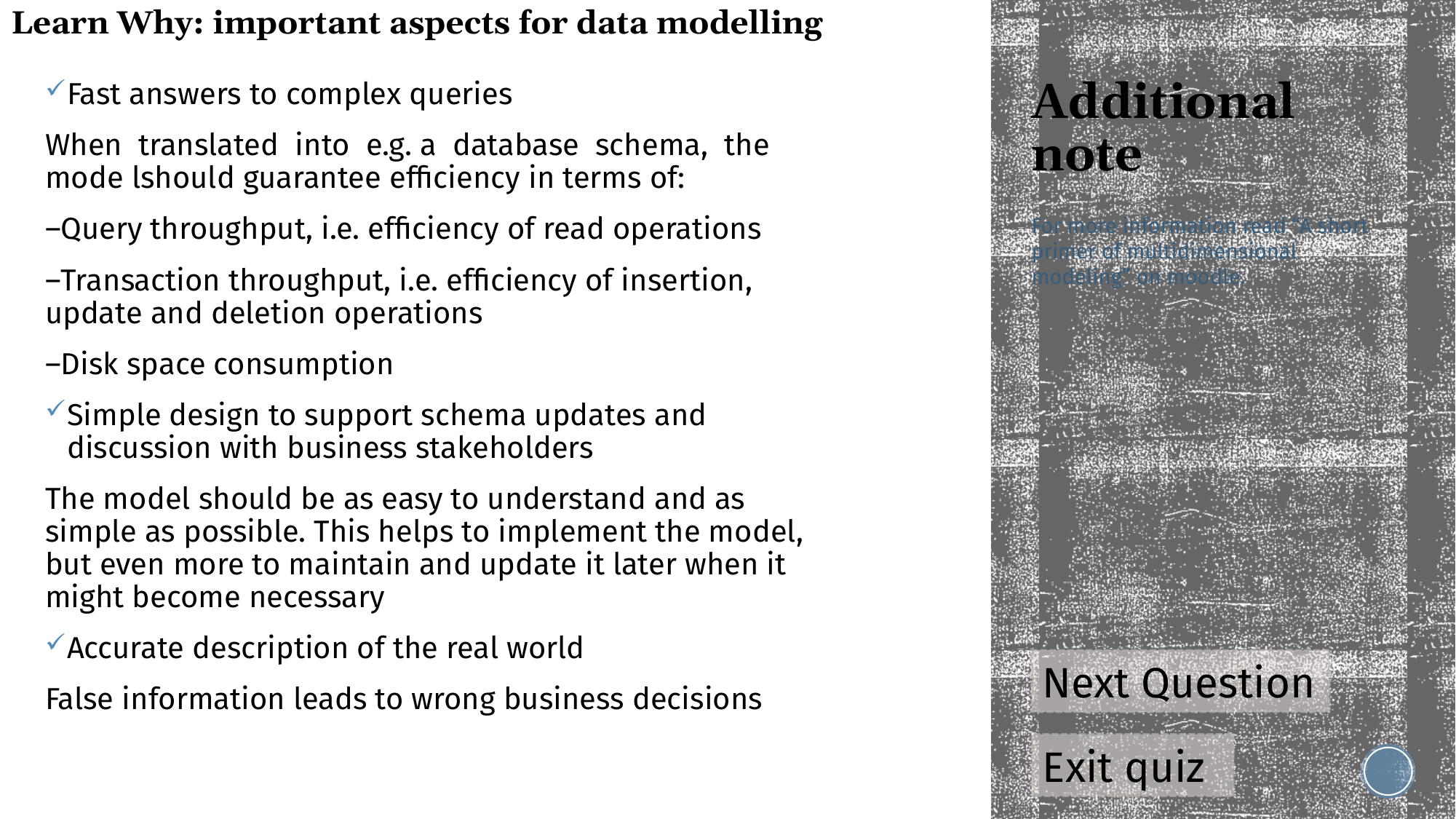

Learn Why: important aspects for data modelling
# Additional note
Fast answers to complex queries
When  translated  into  e.g. a  database  schema,  the  mode lshould guarantee efficiency in terms of:
–Query throughput, i.e. efficiency of read operations
–Transaction throughput, i.e. efficiency of insertion, update and deletion operations
–Disk space consumption
Simple design to support schema updates and discussion with business stakeholders
The model should be as easy to understand and as simple as possible. This helps to implement the model, but even more to maintain and update it later when it might become necessary
Accurate description of the real world
False information leads to wrong business decisions
For more information read “A short primer of multidimensional modeling” on moodle.
Next Question
Exit quiz